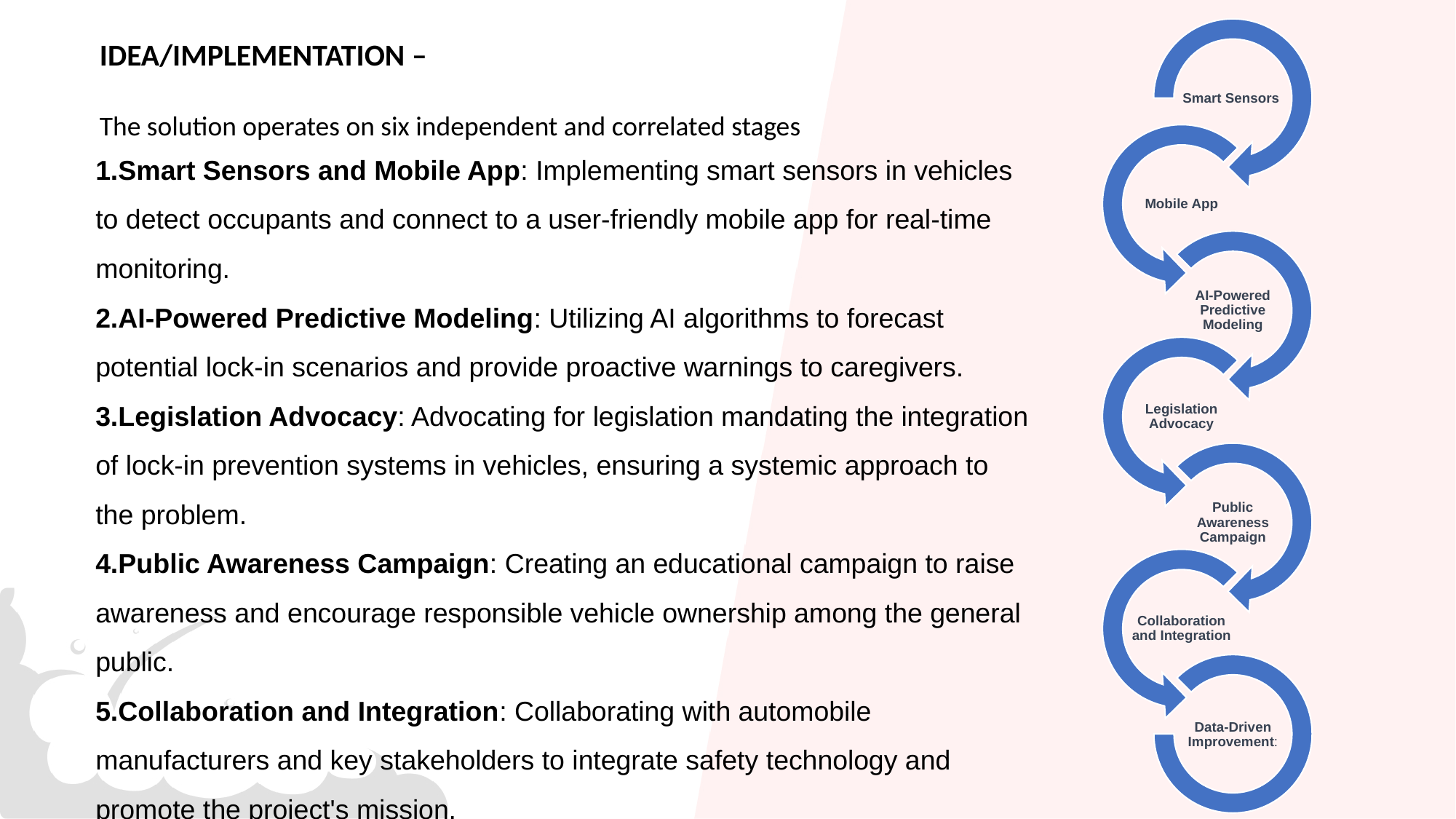

Smart Sensors
Mobile App
AI-Powered Predictive Modeling
Legislation Advocacy
Public Awareness Campaign
Collaboration and Integration
Data-Driven Improvement:
IDEA/IMPLEMENTATION –

The solution operates on six independent and correlated stages
1.Smart Sensors and Mobile App: Implementing smart sensors in vehicles to detect occupants and connect to a user-friendly mobile app for real-time monitoring.
2.AI-Powered Predictive Modeling: Utilizing AI algorithms to forecast potential lock-in scenarios and provide proactive warnings to caregivers.
3.Legislation Advocacy: Advocating for legislation mandating the integration of lock-in prevention systems in vehicles, ensuring a systemic approach to the problem.
4.Public Awareness Campaign: Creating an educational campaign to raise awareness and encourage responsible vehicle ownership among the general public.
5.Collaboration and Integration: Collaborating with automobile manufacturers and key stakeholders to integrate safety technology and promote the project's mission.
6.Data-Driven Improvement: Collecting and analyzing data on lock-in incidents to continuously enhance the system's effectiveness.